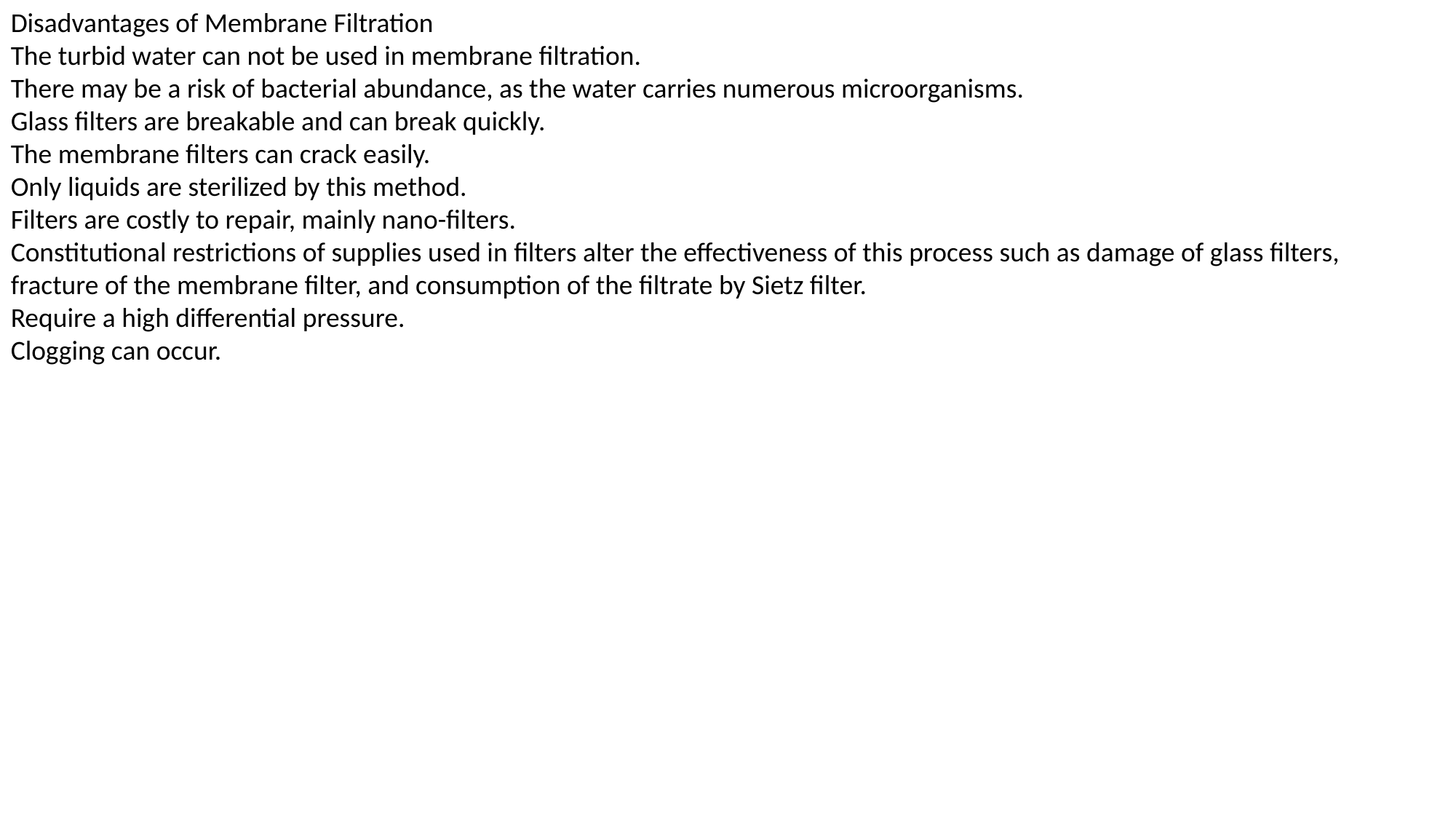

Disadvantages of Membrane Filtration
The turbid water can not be used in membrane filtration.
There may be a risk of bacterial abundance, as the water carries numerous microorganisms.
Glass filters are breakable and can break quickly.
The membrane filters can crack easily.
Only liquids are sterilized by this method.
Filters are costly to repair, mainly nano-filters.
Constitutional restrictions of supplies used in filters alter the effectiveness of this process such as damage of glass filters, fracture of the membrane filter, and consumption of the filtrate by Sietz filter.
Require a high differential pressure.
Clogging can occur.